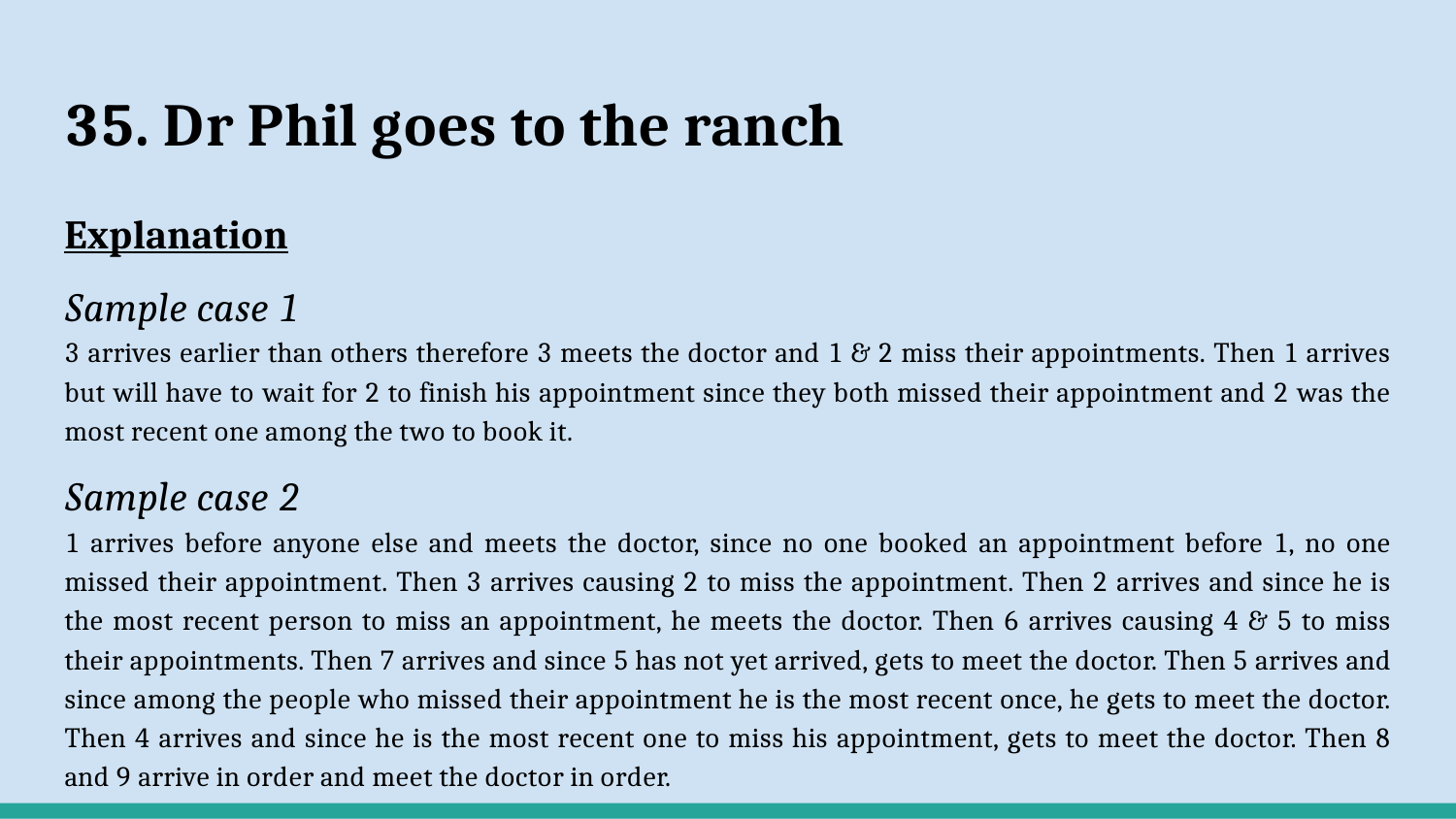

# 35. Dr Phil goes to the ranch
Explanation
Sample case 1
3 arrives earlier than others therefore 3 meets the doctor and 1 & 2 miss their appointments. Then 1 arrives but will have to wait for 2 to finish his appointment since they both missed their appointment and 2 was the most recent one among the two to book it.
Sample case 2
1 arrives before anyone else and meets the doctor, since no one booked an appointment before 1, no one missed their appointment. Then 3 arrives causing 2 to miss the appointment. Then 2 arrives and since he is the most recent person to miss an appointment, he meets the doctor. Then 6 arrives causing 4 & 5 to miss their appointments. Then 7 arrives and since 5 has not yet arrived, gets to meet the doctor. Then 5 arrives and since among the people who missed their appointment he is the most recent once, he gets to meet the doctor. Then 4 arrives and since he is the most recent one to miss his appointment, gets to meet the doctor. Then 8 and 9 arrive in order and meet the doctor in order.